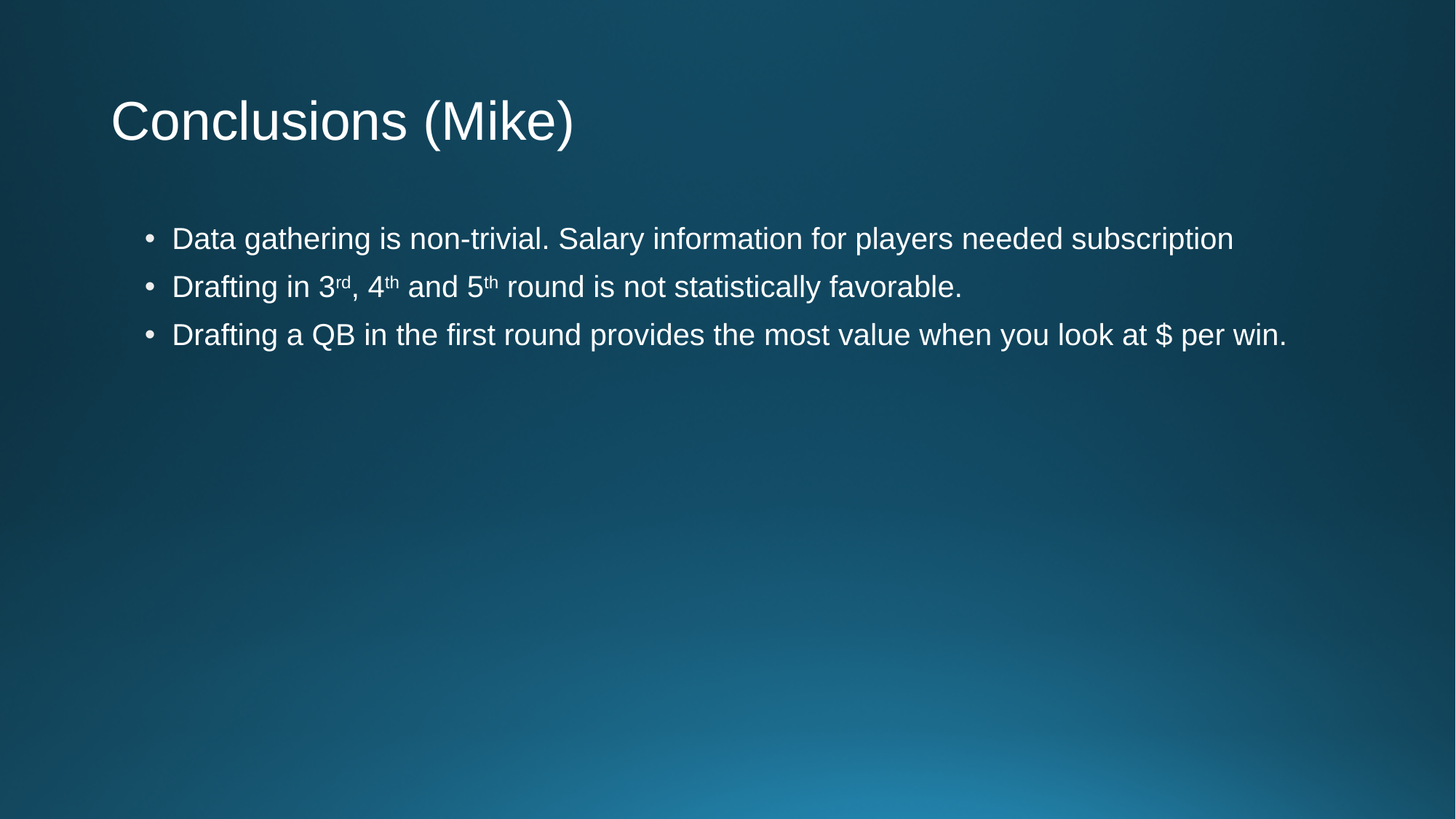

# Conclusions (Mike)
Data gathering is non-trivial. Salary information for players needed subscription
Drafting in 3rd, 4th and 5th round is not statistically favorable.
Drafting a QB in the first round provides the most value when you look at $ per win.